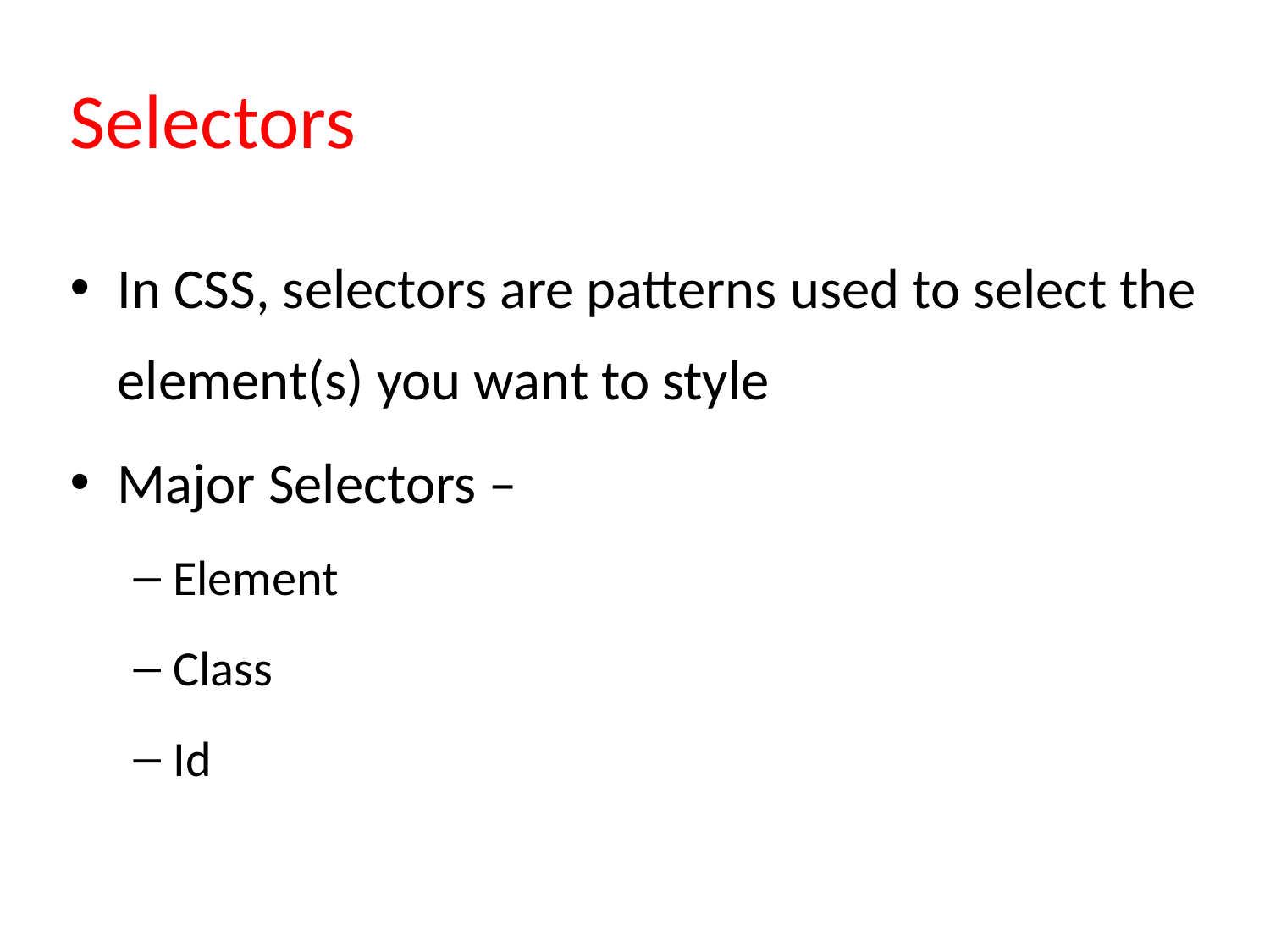

# Selectors
In CSS, selectors are patterns used to select the element(s) you want to style
Major Selectors –
Element
Class
Id